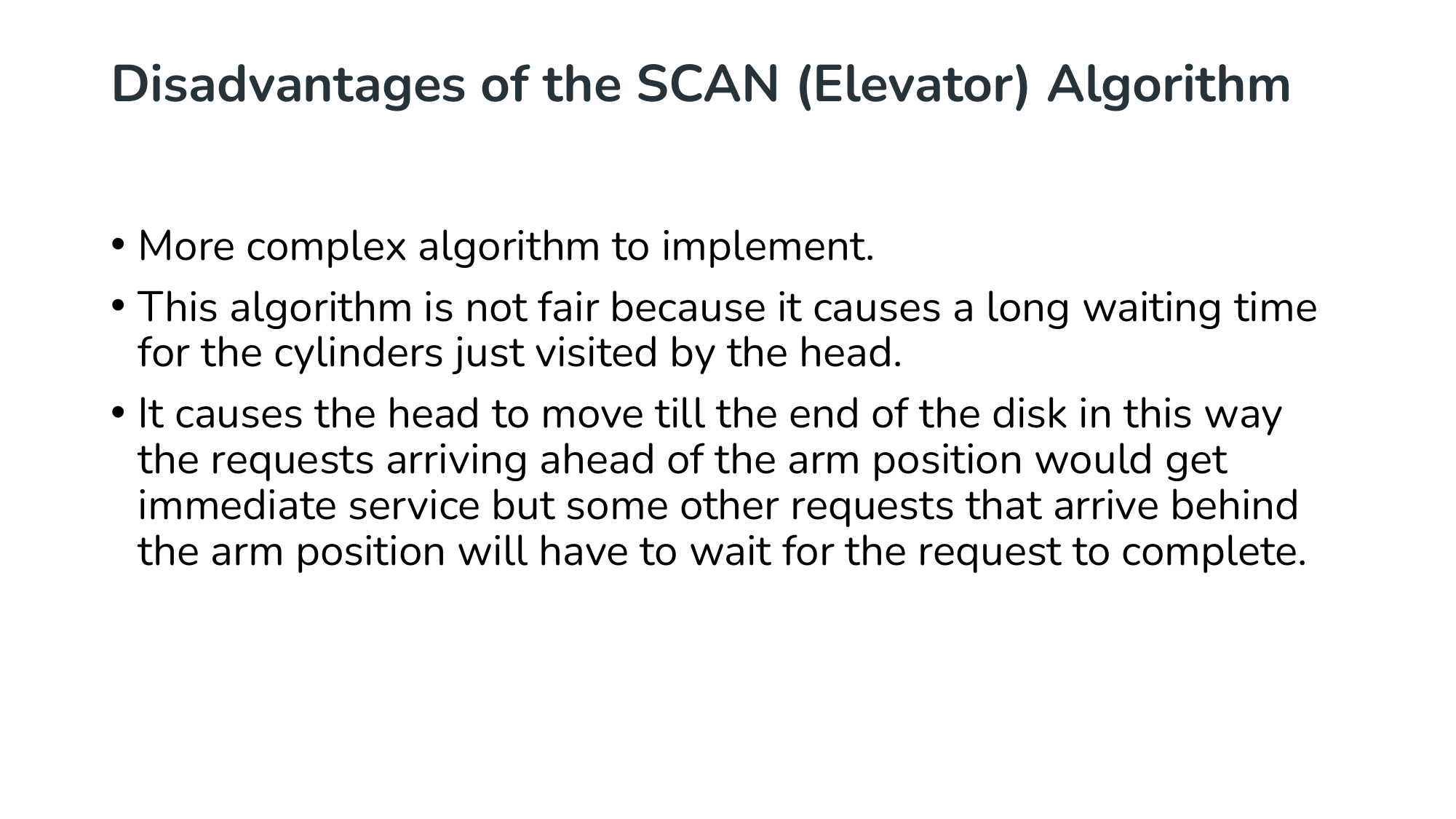

# Disadvantages of the SCAN (Elevator) Algorithm
More complex algorithm to implement.
This algorithm is not fair because it causes a long waiting time for the cylinders just visited by the head.
It causes the head to move till the end of the disk in this way the requests arriving ahead of the arm position would get immediate service but some other requests that arrive behind the arm position will have to wait for the request to complete.